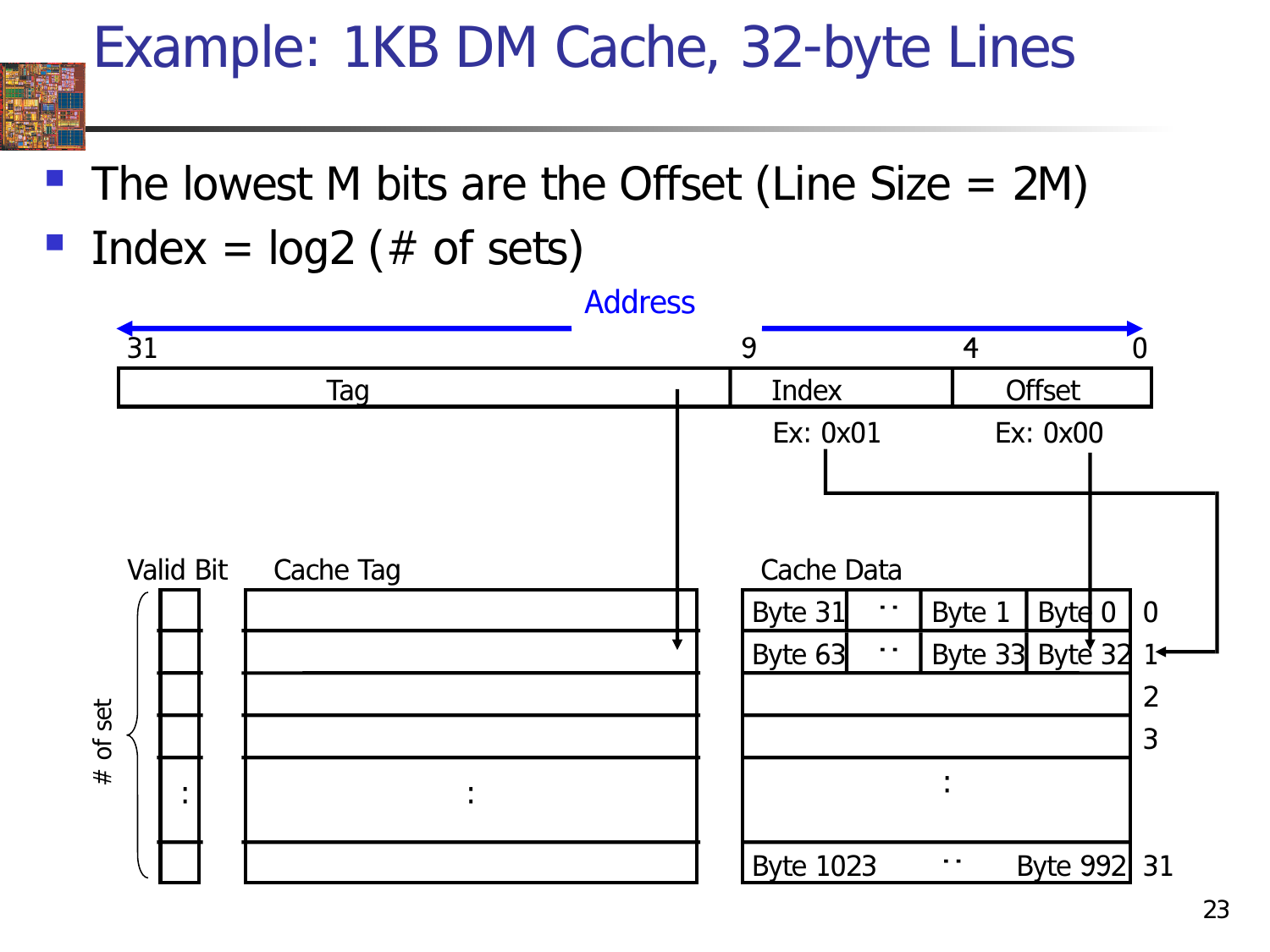

# Example: 1KB DM Cache, 32-byte Lines
The lowest M bits are the Offset (Line Size = 2M)
Index = log2 (# of sets)
Address
31
9
4
0

 Tag
Index
Offset

Ex: 0x01
Ex: 0x00

Valid Bit
 Cache Tag
 Cache Data
:
Byte 31
Byte 1
Byte 0
0

:

Byte 63

Byte 33
Byte 32
1

2

3
# of set
:

:
:
:

Byte 1023

Byte 992
31
23